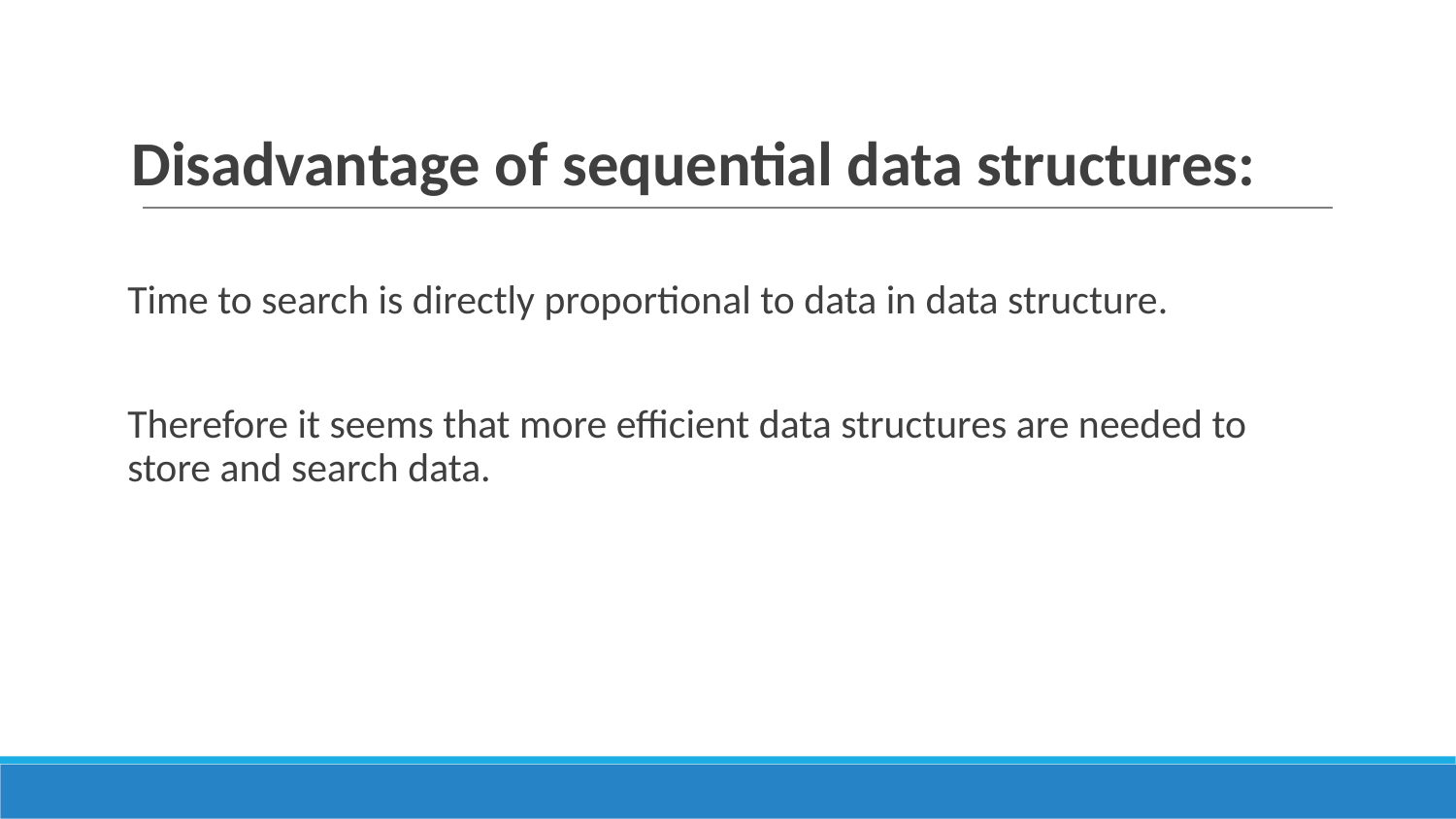

Disadvantage of sequential data structures:

Time to search is directly proportional to data in data structure.

Therefore it seems that more efficient data structures are needed to store and search data.